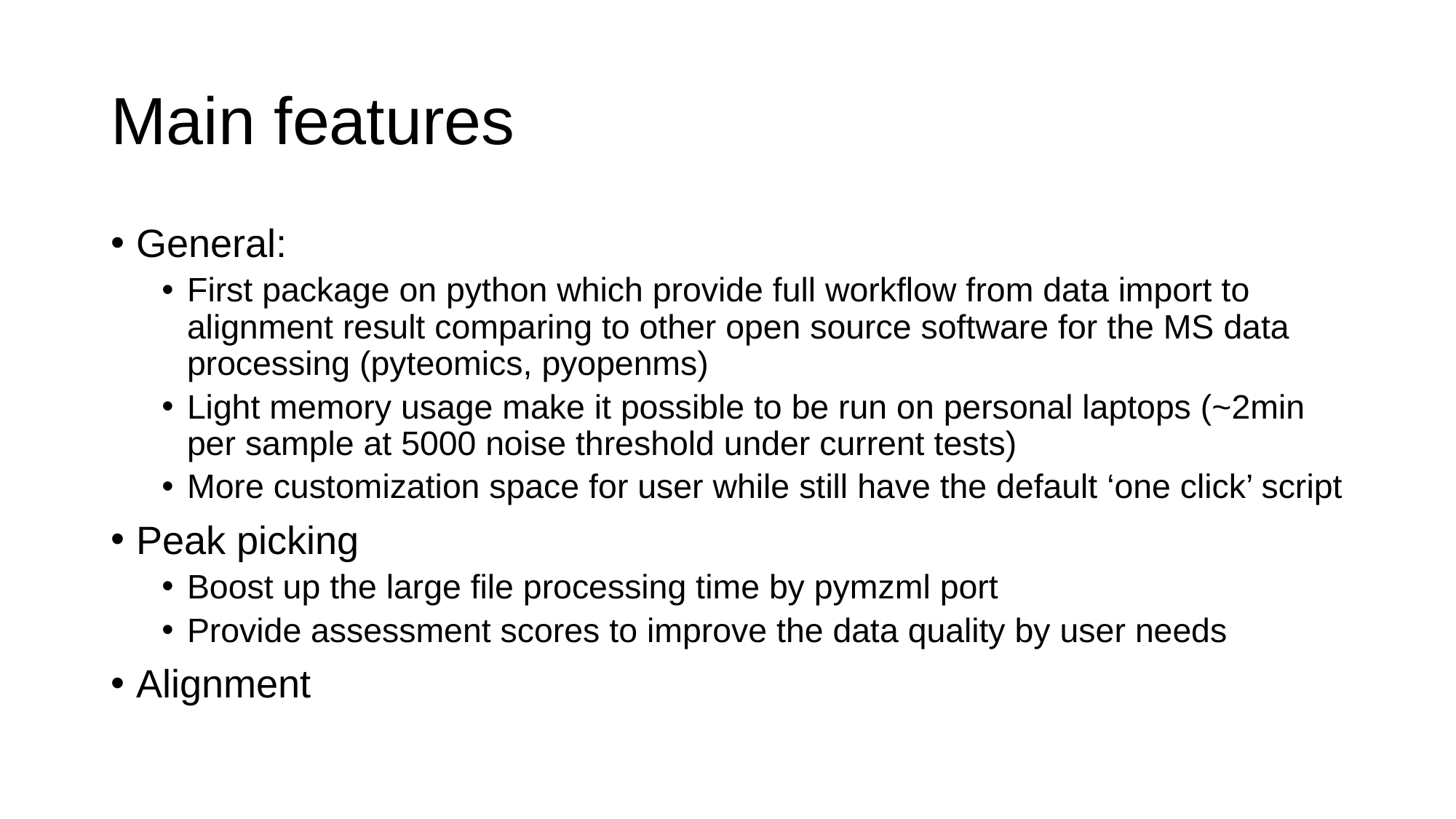

# Main features
General:
First package on python which provide full workflow from data import to alignment result comparing to other open source software for the MS data processing (pyteomics, pyopenms)
Light memory usage make it possible to be run on personal laptops (~2min per sample at 5000 noise threshold under current tests)
More customization space for user while still have the default ‘one click’ script
Peak picking
Boost up the large file processing time by pymzml port
Provide assessment scores to improve the data quality by user needs
Alignment